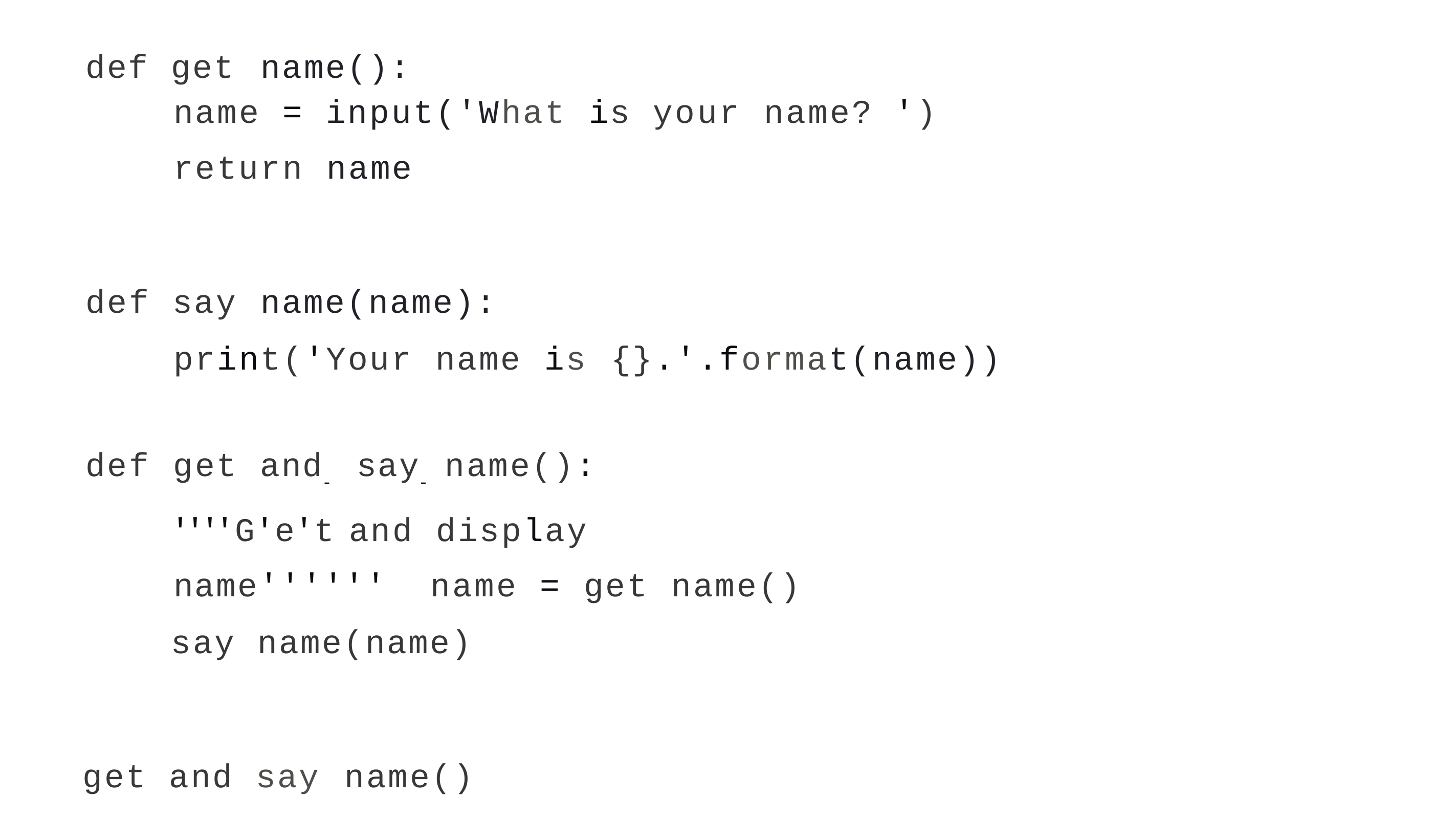

def get name():
name = input('What is your name? ')
return name

def say name(name):
print('Your name is {}.'.format(name))

def get and-	say-	name():
''''G'e't and display name''''''  name = get name()
say name(name)

get and say name()